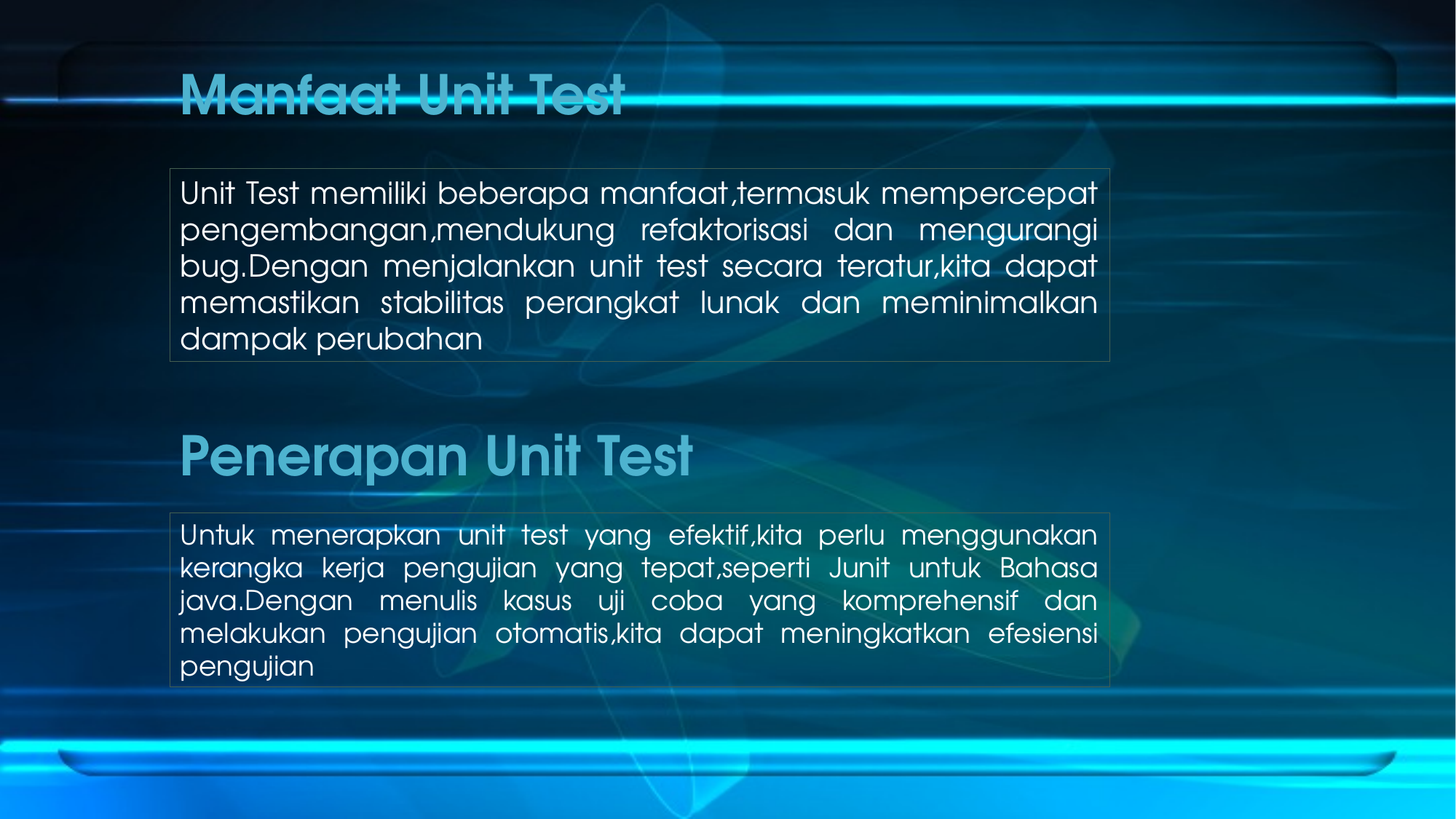

# Manfaat Unit Test
Unit Test memiliki beberapa manfaat,termasuk mempercepat pengembangan,mendukung refaktorisasi dan mengurangi bug.Dengan menjalankan unit test secara teratur,kita dapat memastikan stabilitas perangkat lunak dan meminimalkan dampak perubahan
Penerapan Unit Test
Untuk menerapkan unit test yang efektif,kita perlu menggunakan kerangka kerja pengujian yang tepat,seperti Junit untuk Bahasa java.Dengan menulis kasus uji coba yang komprehensif dan melakukan pengujian otomatis,kita dapat meningkatkan efesiensi pengujian